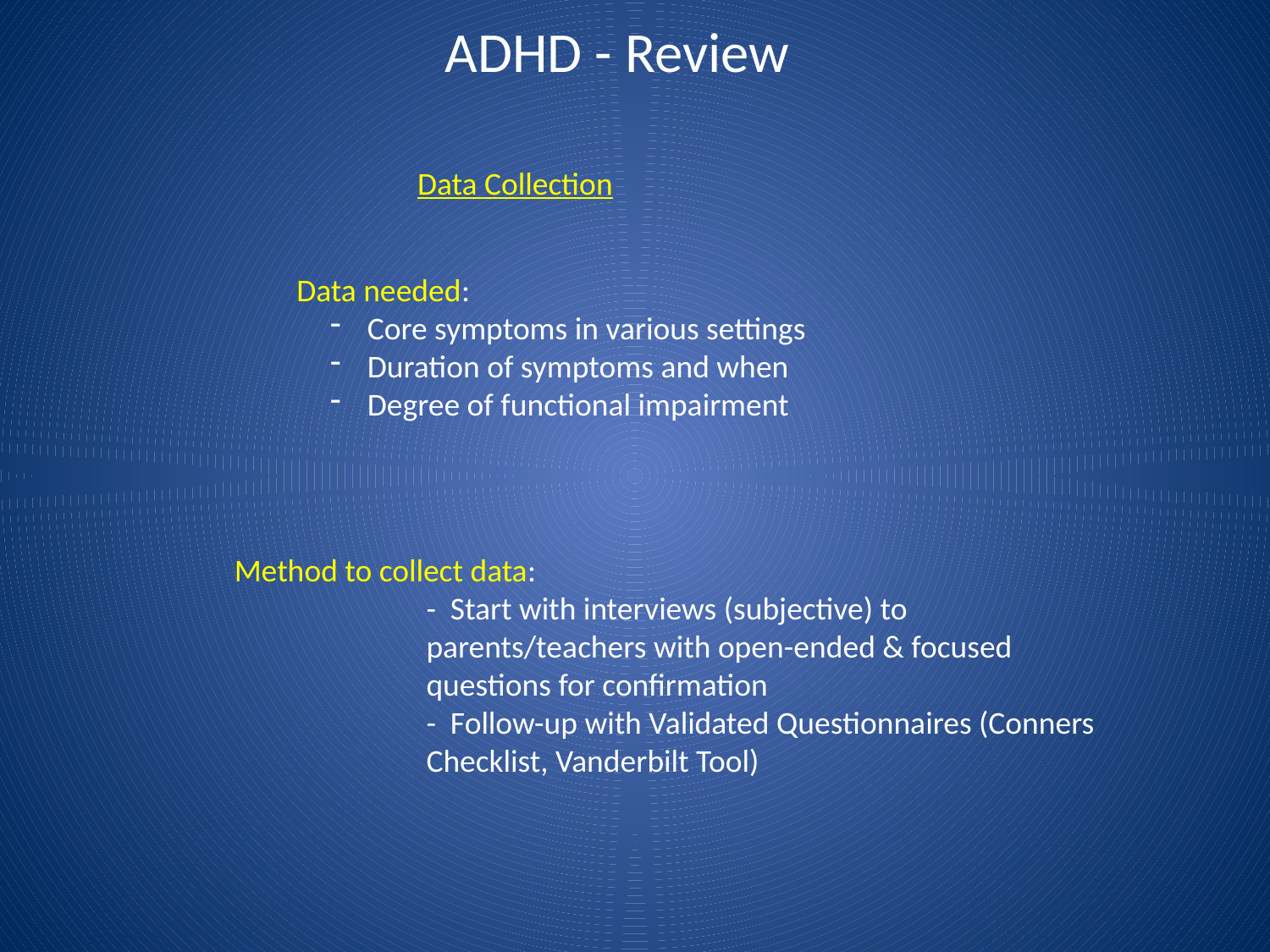

# ADHD - Review
Data Collection
Data needed:
 Core symptoms in various settings
 Duration of symptoms and when
 Degree of functional impairment
Method to collect data:
	-  Start with interviews (subjective) to parents/teachers with open-ended & focused questions for confirmation
	-  Follow-up with Validated Questionnaires (Conners Checklist, Vanderbilt Tool)